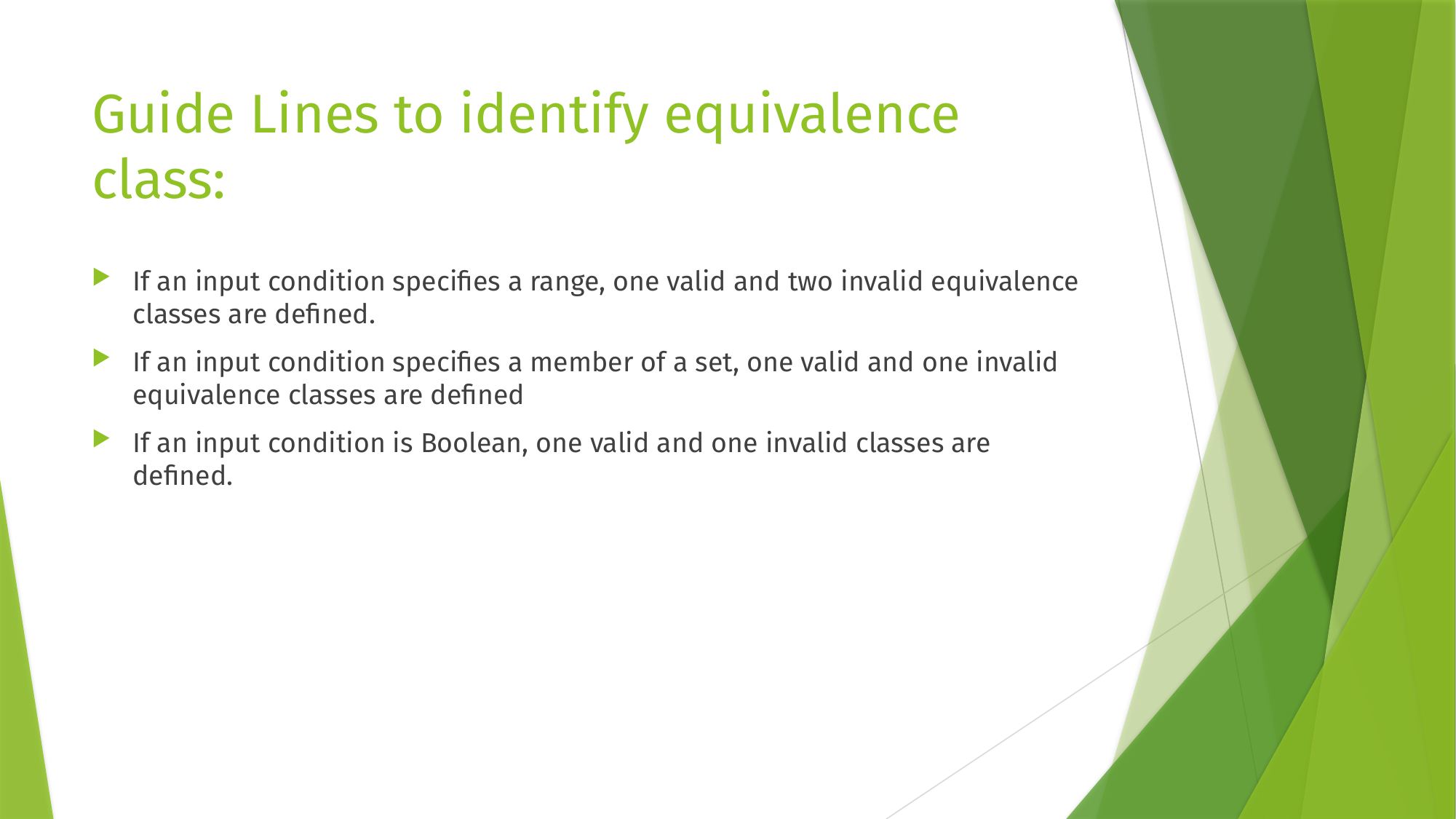

# Guide Lines to identify equivalence class:
If an input condition specifies a range, one valid and two invalid equivalence classes are defined.
If an input condition specifies a member of a set, one valid and one invalid equivalence classes are defined
If an input condition is Boolean, one valid and one invalid classes are defined.